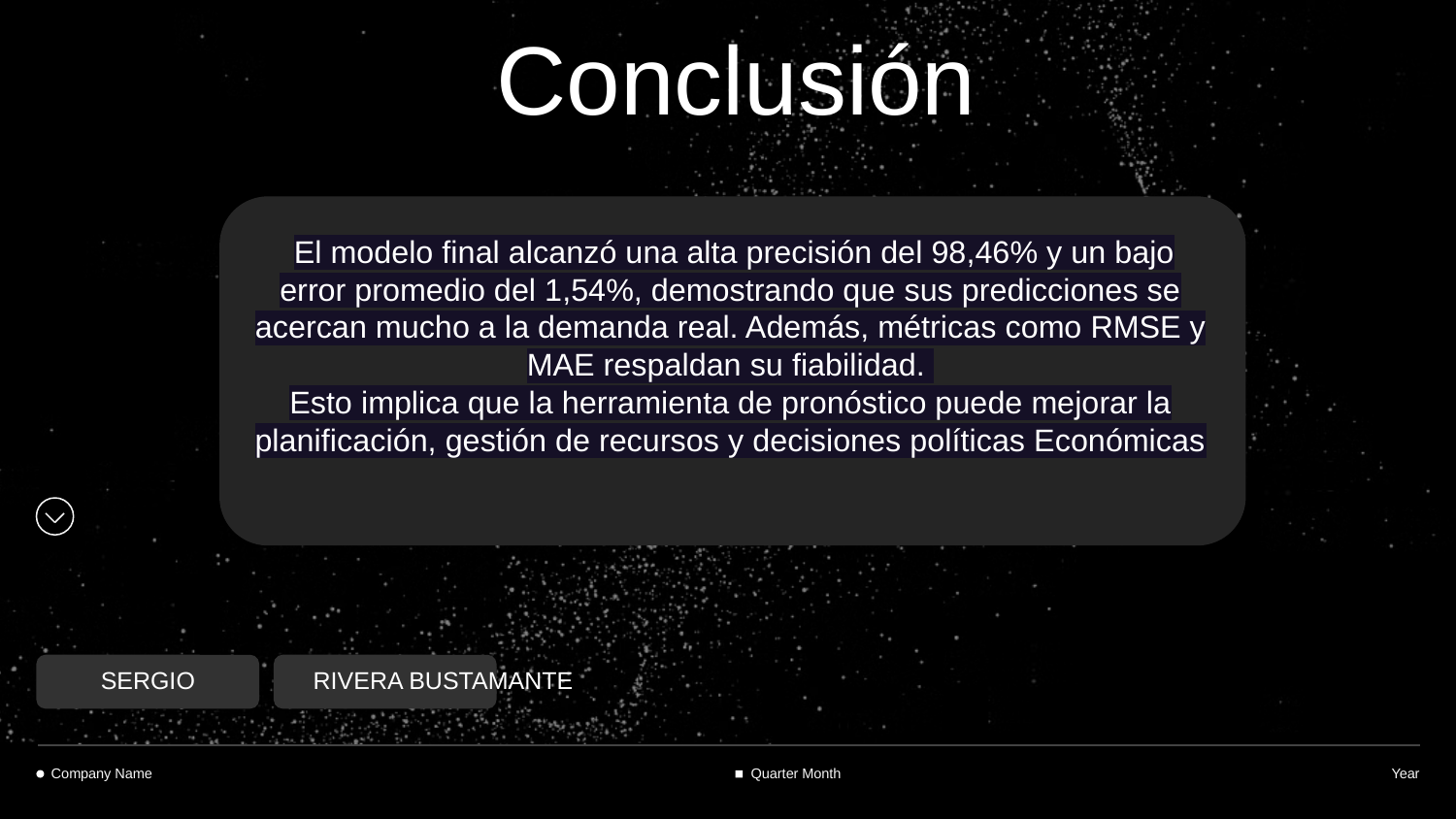

# Conclusión

 El modelo final alcanzó una alta precisión del 98,46% y un bajo error promedio del 1,54%, demostrando que sus predicciones se acercan mucho a la demanda real. Además, métricas como RMSE y MAE respaldan su fiabilidad.
Esto implica que la herramienta de pronóstico puede mejorar la planificación, gestión de recursos y decisiones políticas Económicas

SERGIO
RIVERA BUSTAMANTE
Company Name
Quarter Month
Year